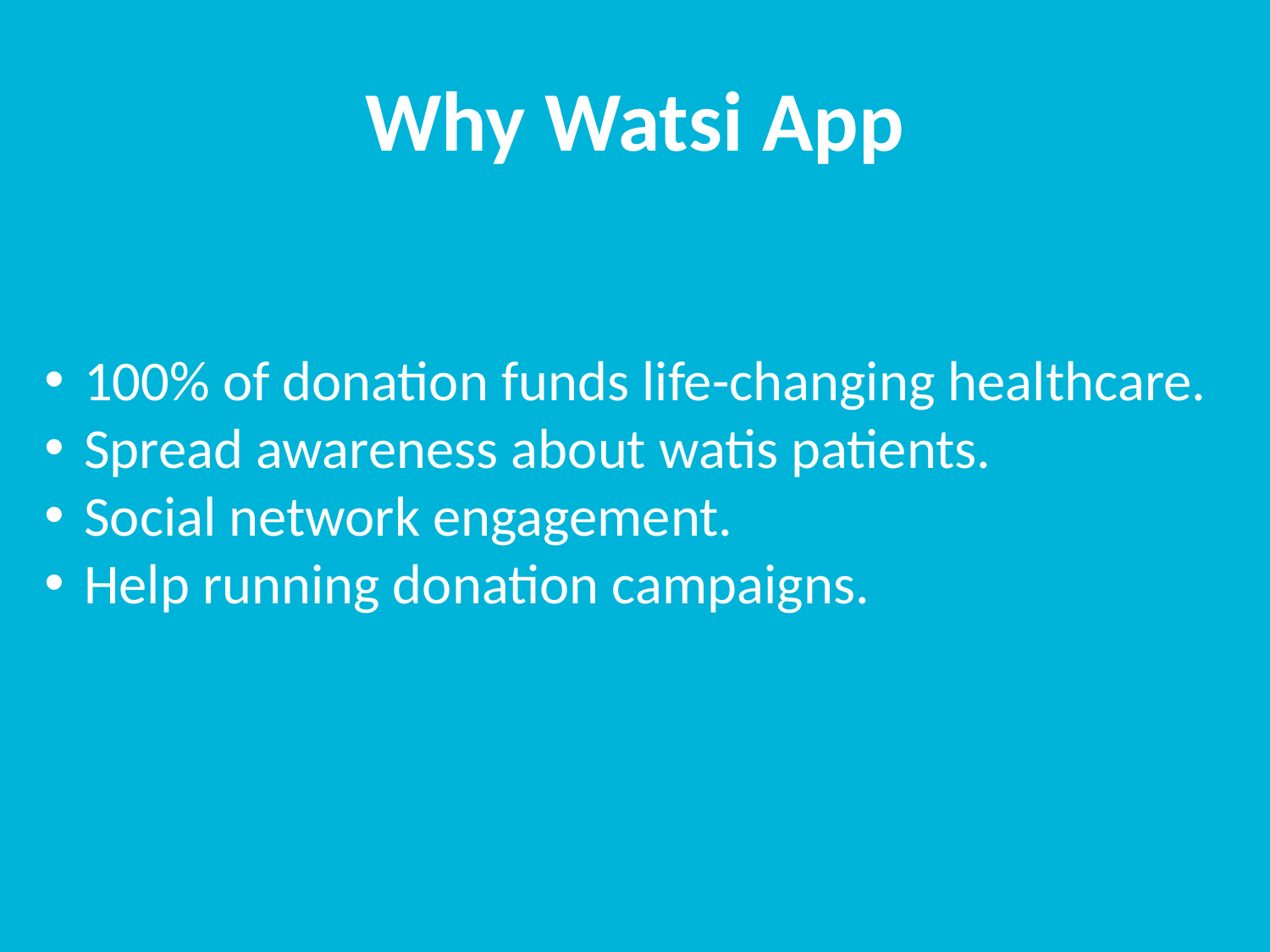

# Why Watsi App
100% of donation funds life-changing healthcare.
Spread awareness about watis patients.
Social network engagement.
Help running donation campaigns.